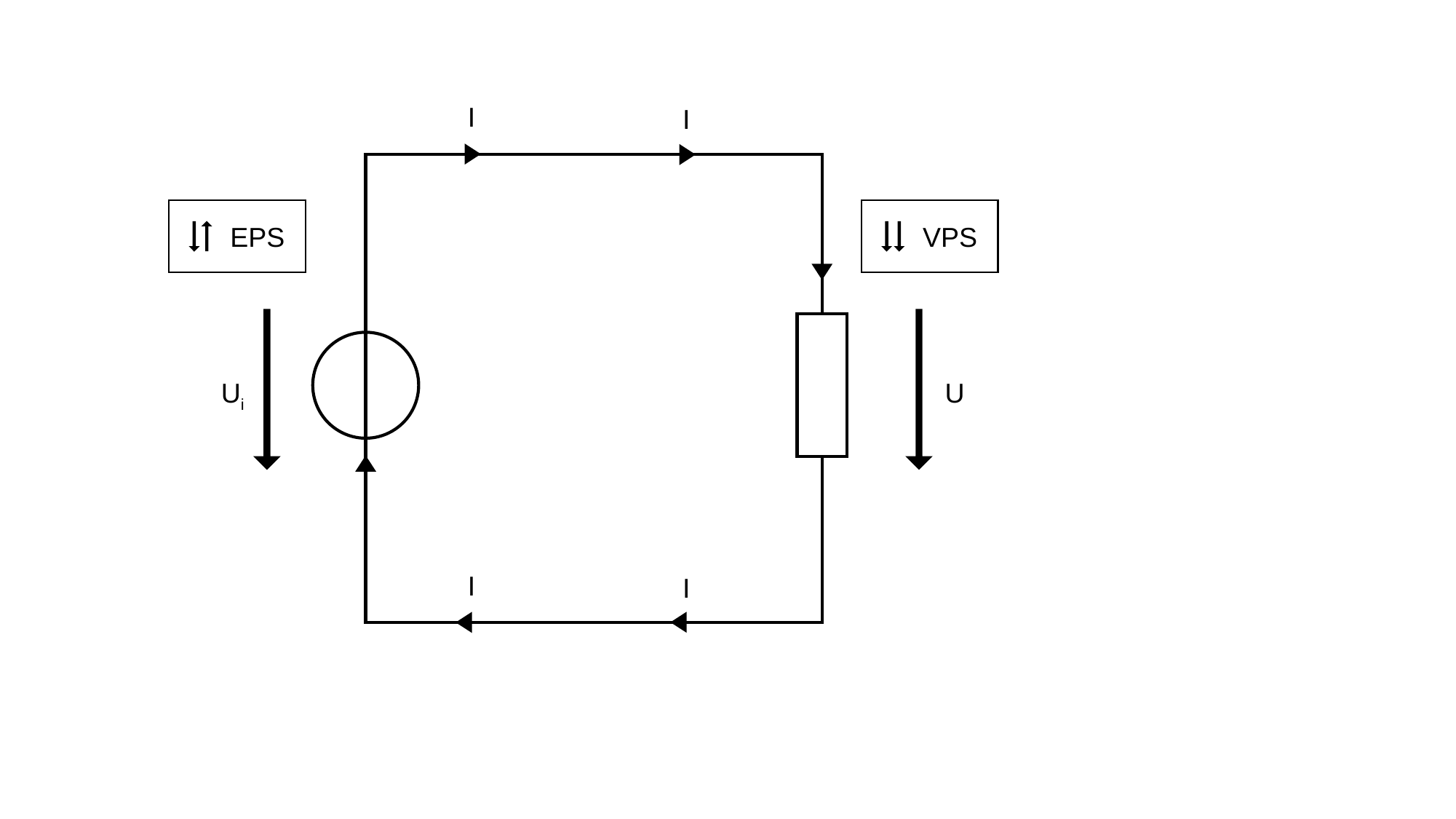

I
I

EPS
VPS

Ui
U

I
I